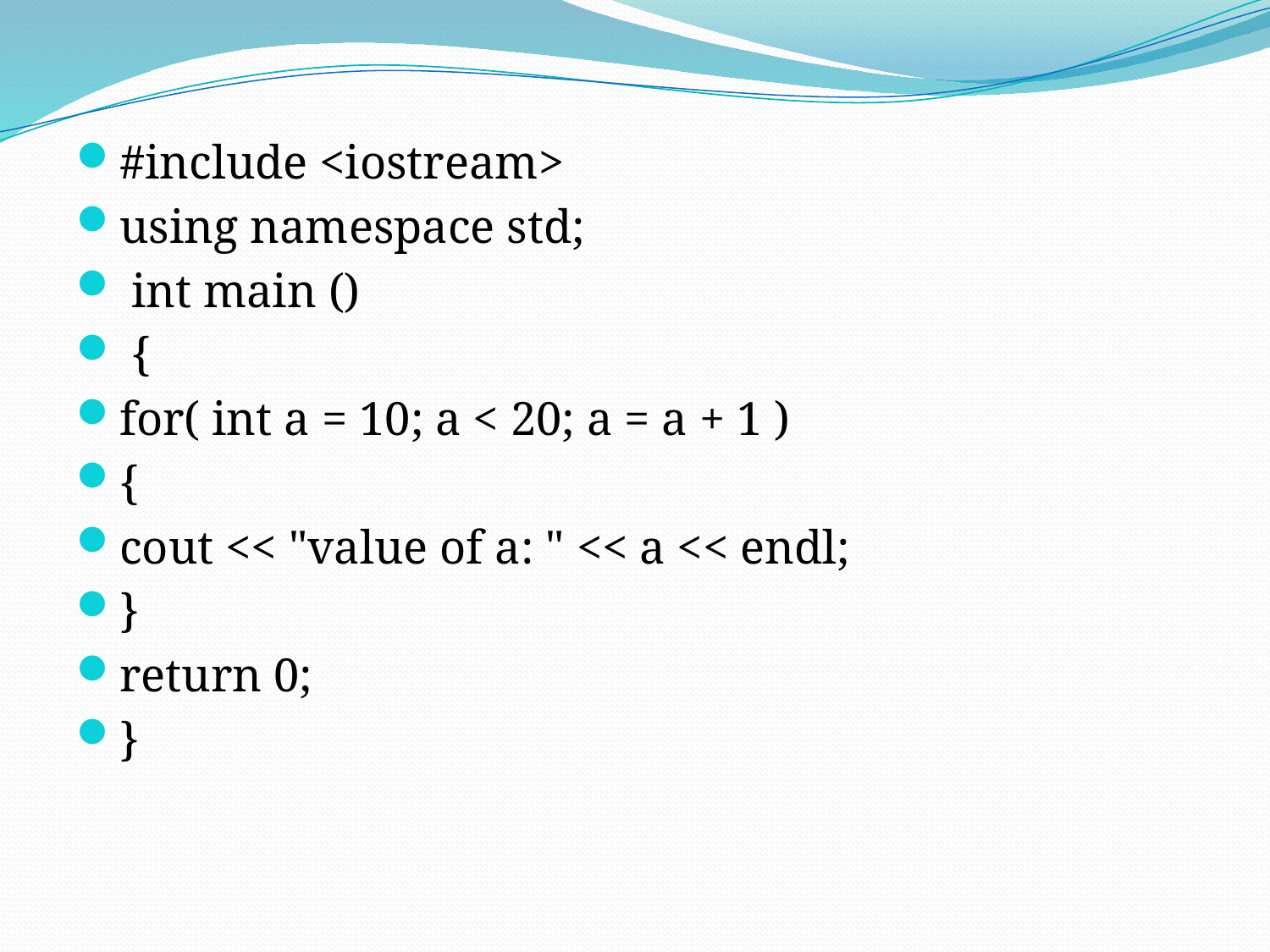

#include <iostream>
using namespace std;
 int main ()
 {
for( int a = 10; a < 20; a = a + 1 )
{
cout << "value of a: " << a << endl;
}
return 0;
}